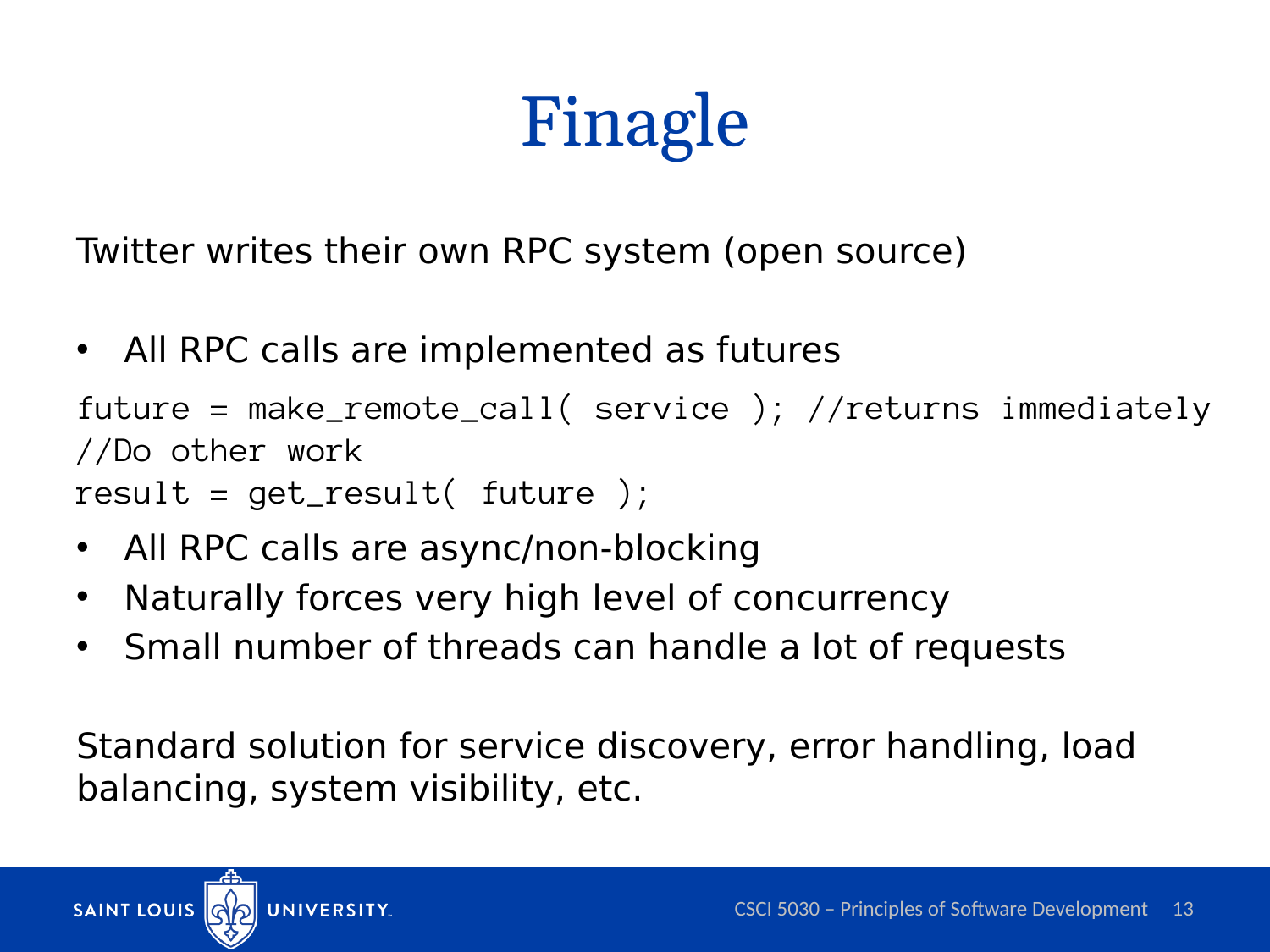

# Finagle
Twitter writes their own RPC system (open source)

All RPC calls are implemented as futures

future = make_remote_call( service ); //returns immediately
//Do other work
result = get_result( future );

All RPC calls are async/non-blocking
Naturally forces very high level of concurrency
Small number of threads can handle a lot of requests

Standard solution for service discovery, error handling, load balancing, system visibility, etc.
CSCI 5030 – Principles of Software Development
13